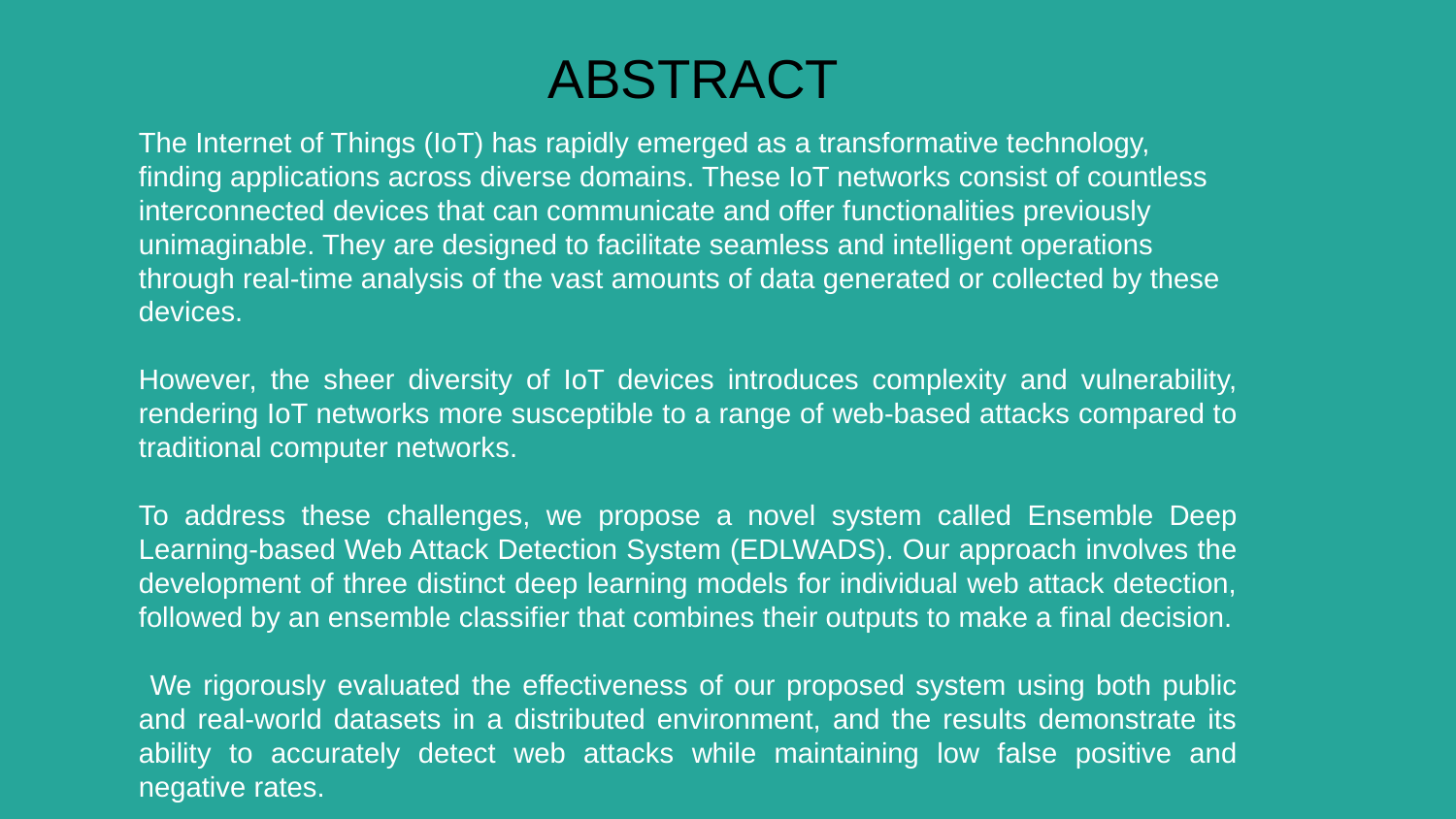

# ABSTRACT
The Internet of Things (IoT) has rapidly emerged as a transformative technology, finding applications across diverse domains. These IoT networks consist of countless interconnected devices that can communicate and offer functionalities previously unimaginable. They are designed to facilitate seamless and intelligent operations through real-time analysis of the vast amounts of data generated or collected by these devices.

However, the sheer diversity of IoT devices introduces complexity and vulnerability, rendering IoT networks more susceptible to a range of web-based attacks compared to traditional computer networks.

To address these challenges, we propose a novel system called Ensemble Deep Learning-based Web Attack Detection System (EDLWADS). Our approach involves the development of three distinct deep learning models for individual web attack detection, followed by an ensemble classifier that combines their outputs to make a final decision.

 We rigorously evaluated the effectiveness of our proposed system using both public and real-world datasets in a distributed environment, and the results demonstrate its ability to accurately detect web attacks while maintaining low false positive and negative rates.